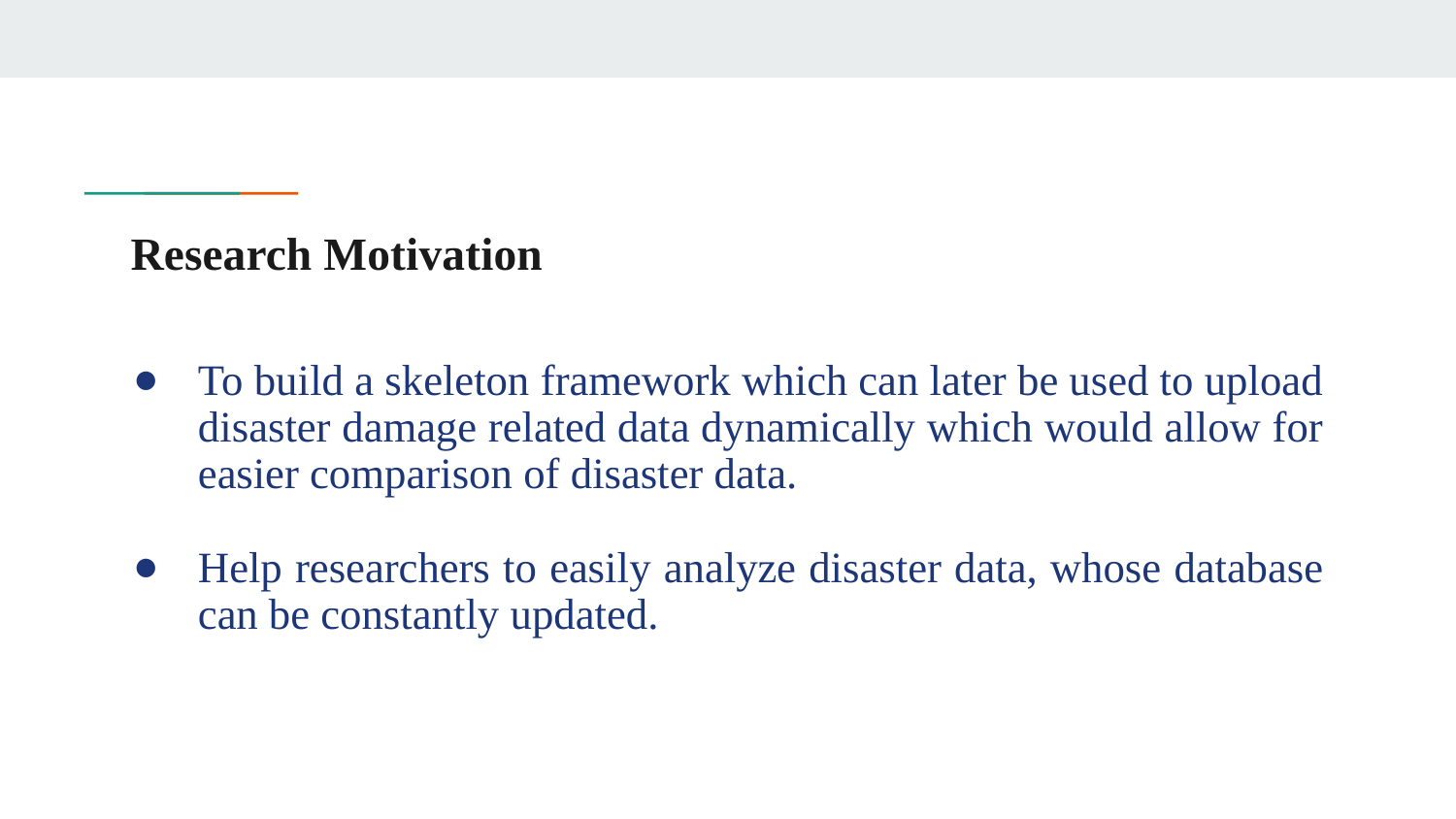

# Research Motivation

To build a skeleton framework which can later be used to upload disaster damage related data dynamically which would allow for easier comparison of disaster data.

Help researchers to easily analyze disaster data, whose database can be constantly updated.